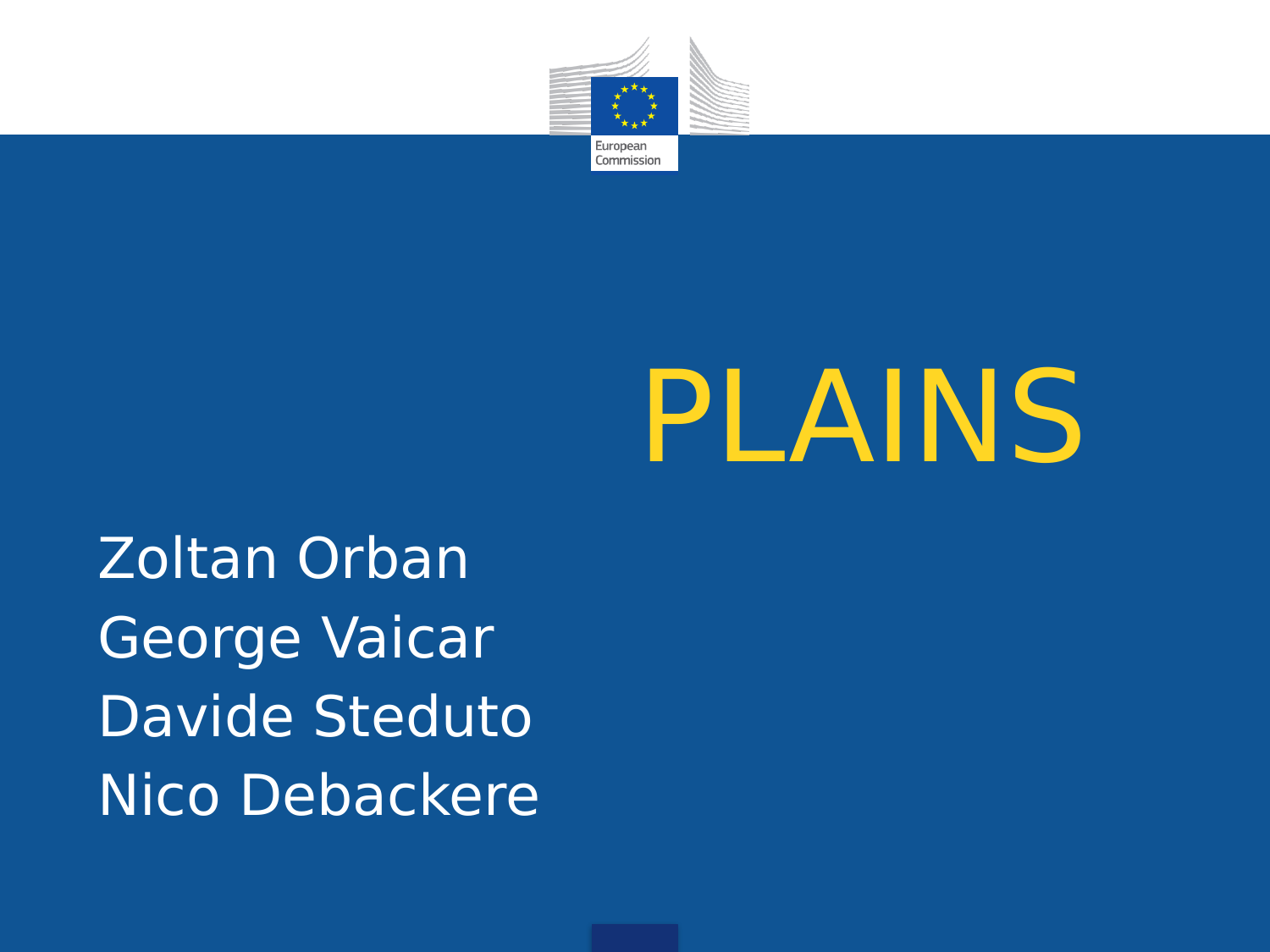

# PLAINS
Zoltan Orban
George Vaicar
Davide Steduto
Nico Debackere